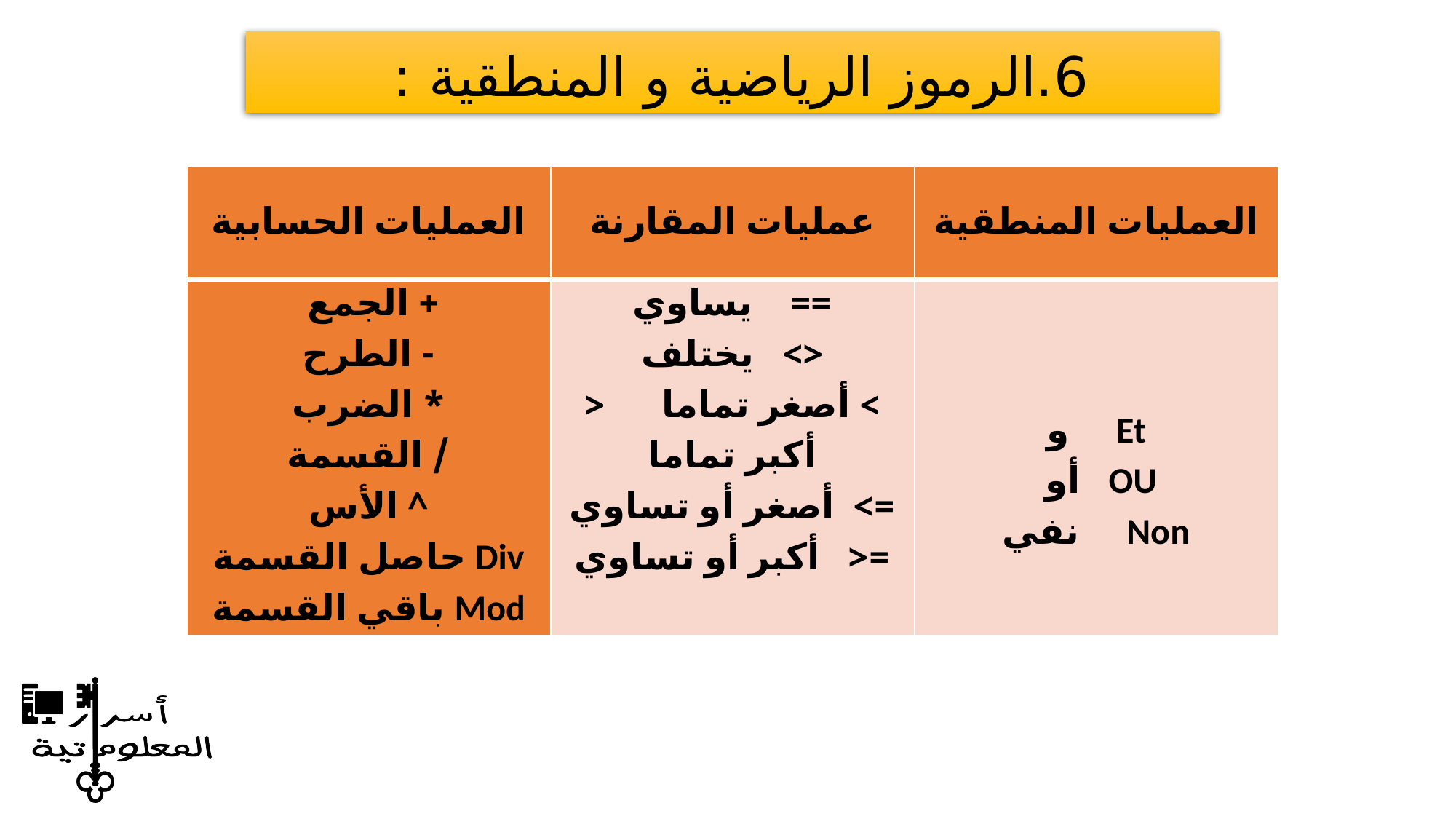

6.الرموز الرياضية و المنطقية :
| العمليات الحسابية | عمليات المقارنة | العمليات المنطقية |
| --- | --- | --- |
| + الجمع - الطرح \* الضرب / القسمة ^ الأس Div حاصل القسمة Mod باقي القسمة | == يساوي <> يختلف > أصغر تماما < أكبر تماما => أصغر أو تساوي =< أكبر أو تساوي | Et و OU أو Non نفي |